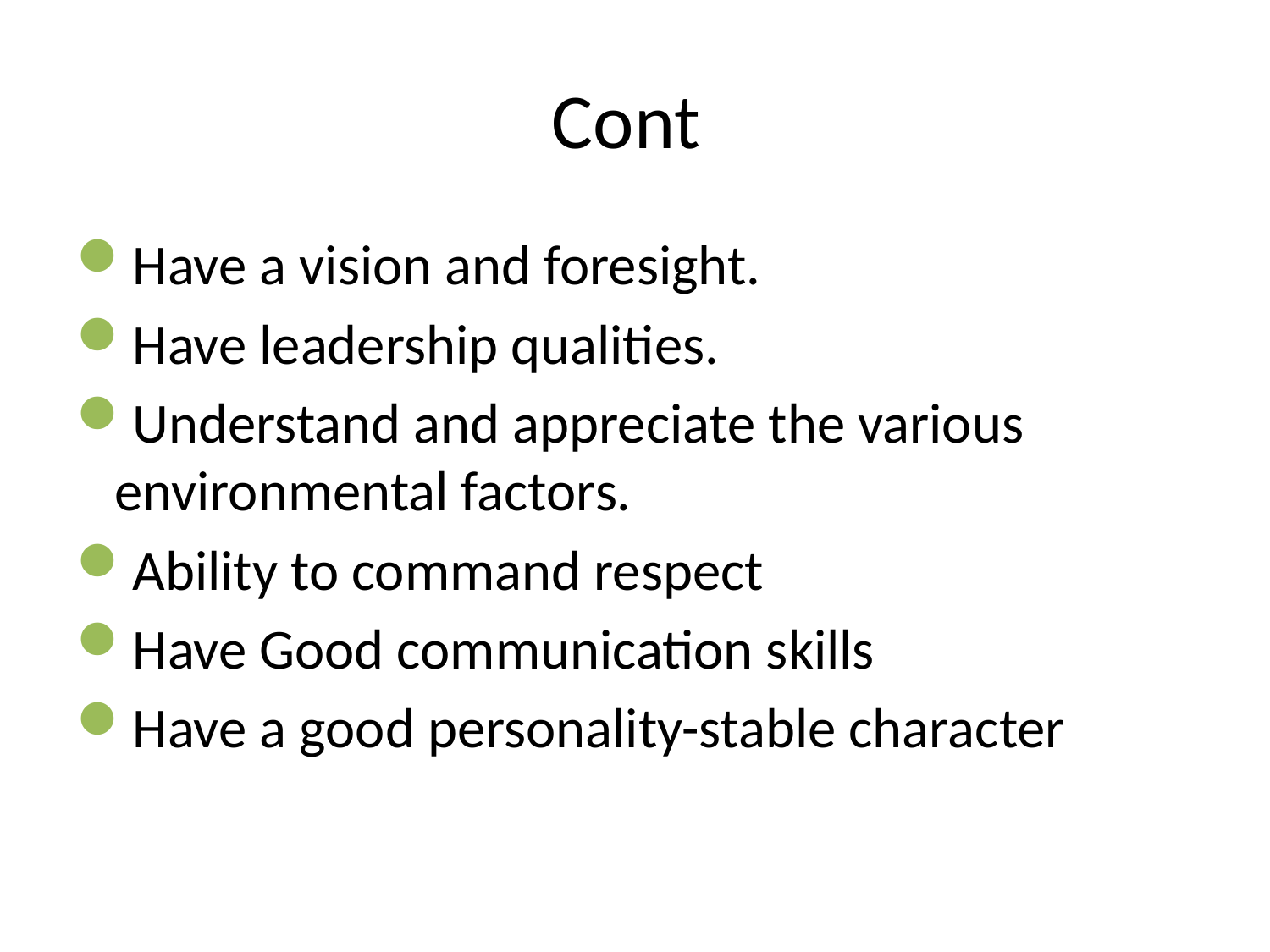

# Cont
Have a vision and foresight.
Have leadership qualities.
Understand and appreciate the various environmental factors.
Ability to command respect
Have Good communication skills
Have a good personality-stable character